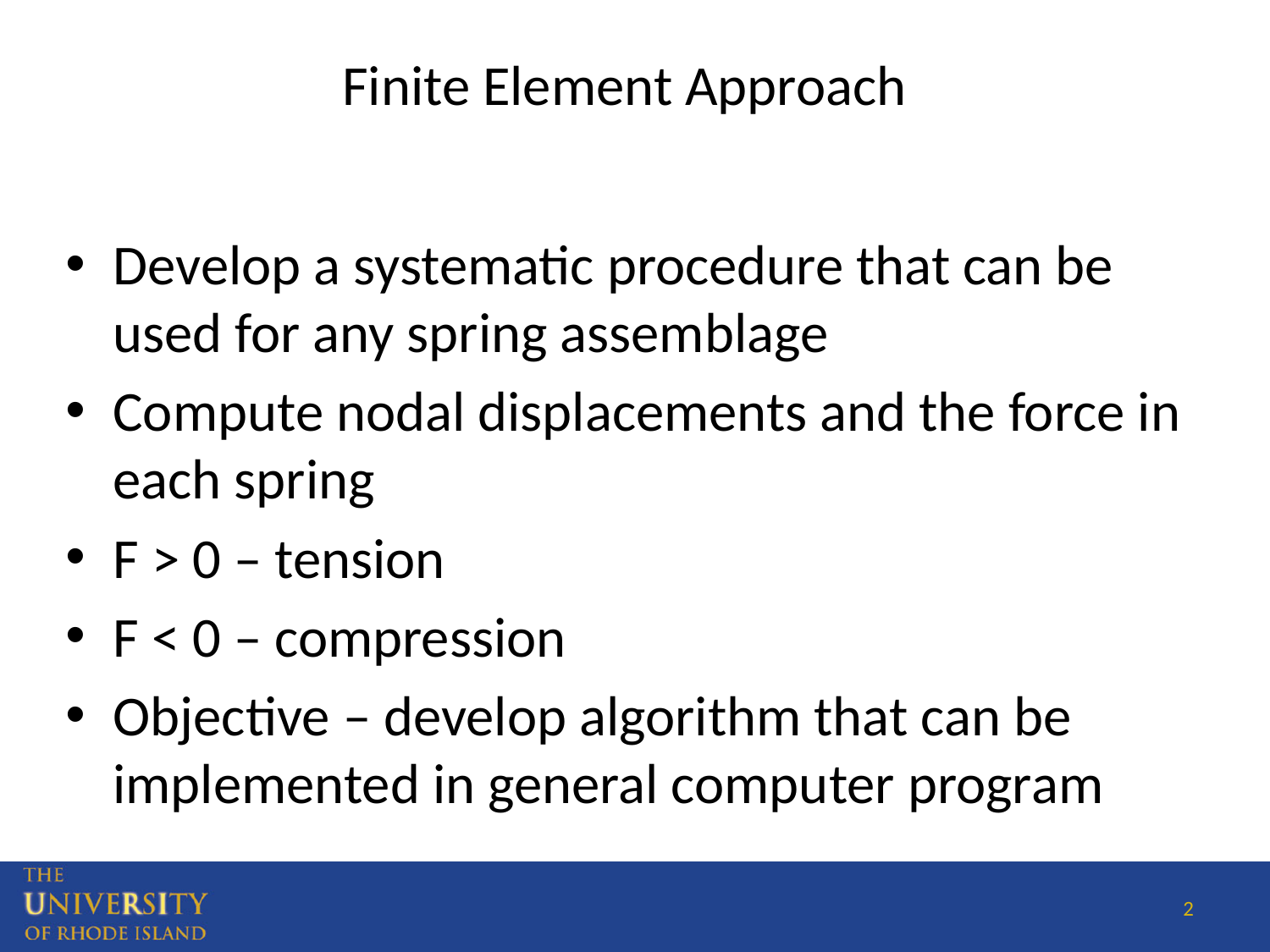

Finite Element Approach
Develop a systematic procedure that can be used for any spring assemblage
Compute nodal displacements and the force in each spring
F > 0 – tension
F < 0 – compression
Objective – develop algorithm that can be implemented in general computer program